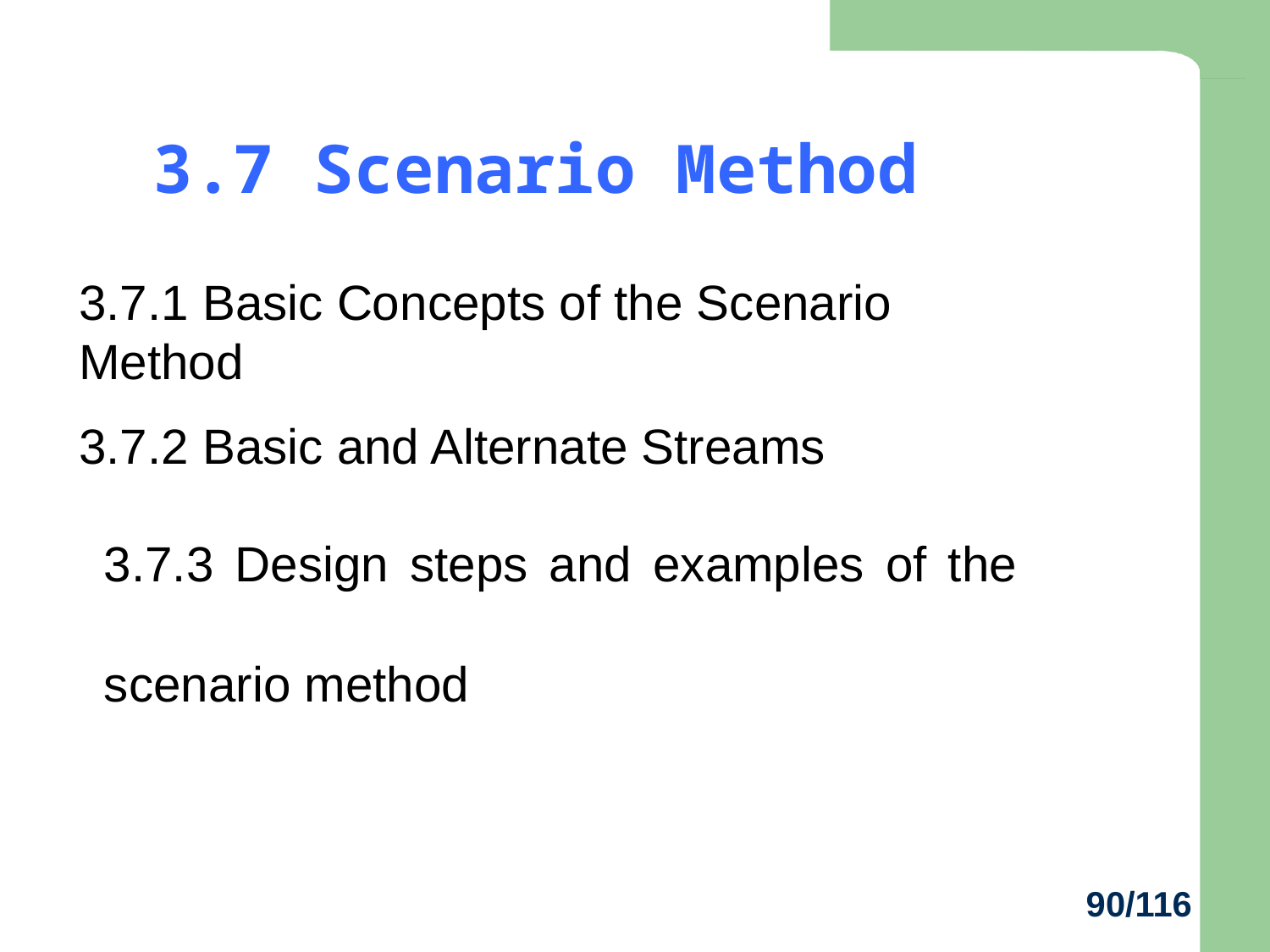

# 3.7 Scenario Method
3.7.1 Basic Concepts of the Scenario Method
3.7.2 Basic and Alternate Streams
3.7.3 Design steps and examples of the scenario method
90/116